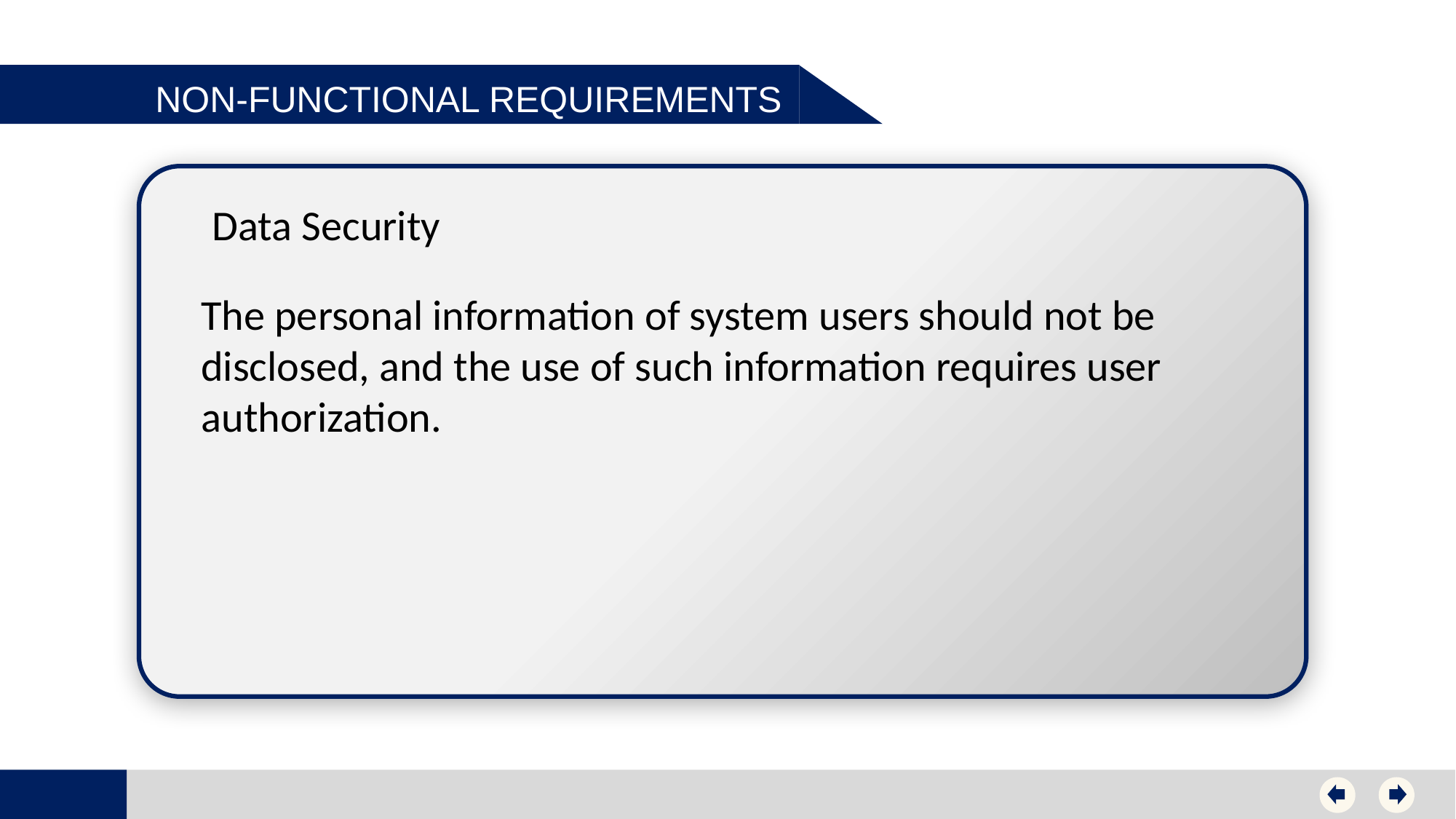

NON-FUNCTIONAL REQUIREMENTS

Data Security
The personal information of system users should not be disclosed, and the use of such information requires user authorization.